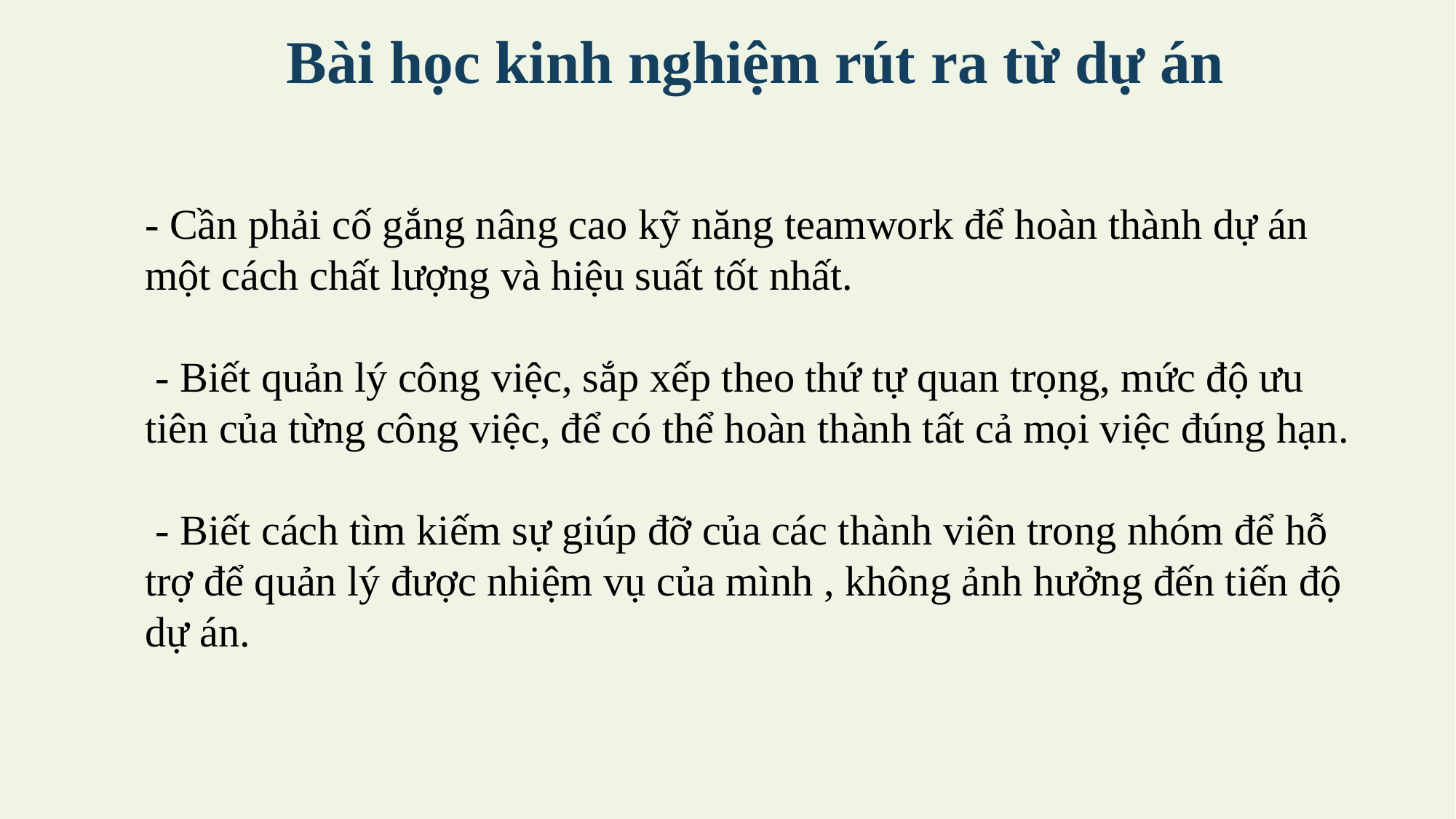

Bài học kinh nghiệm rút ra từ dự án

- Cần phải cố gắng nâng cao kỹ năng teamwork để hoàn thành dự án một cách chất lượng và hiệu suất tốt nhất.

 - Biết quản lý công việc, sắp xếp theo thứ tự quan trọng, mức độ ưu tiên của từng công việc, để có thể hoàn thành tất cả mọi việc đúng hạn.
 - Biết cách tìm kiếm sự giúp đỡ của các thành viên trong nhóm để hỗ trợ để quản lý được nhiệm vụ của mình , không ảnh hưởng đến tiến độ dự án.